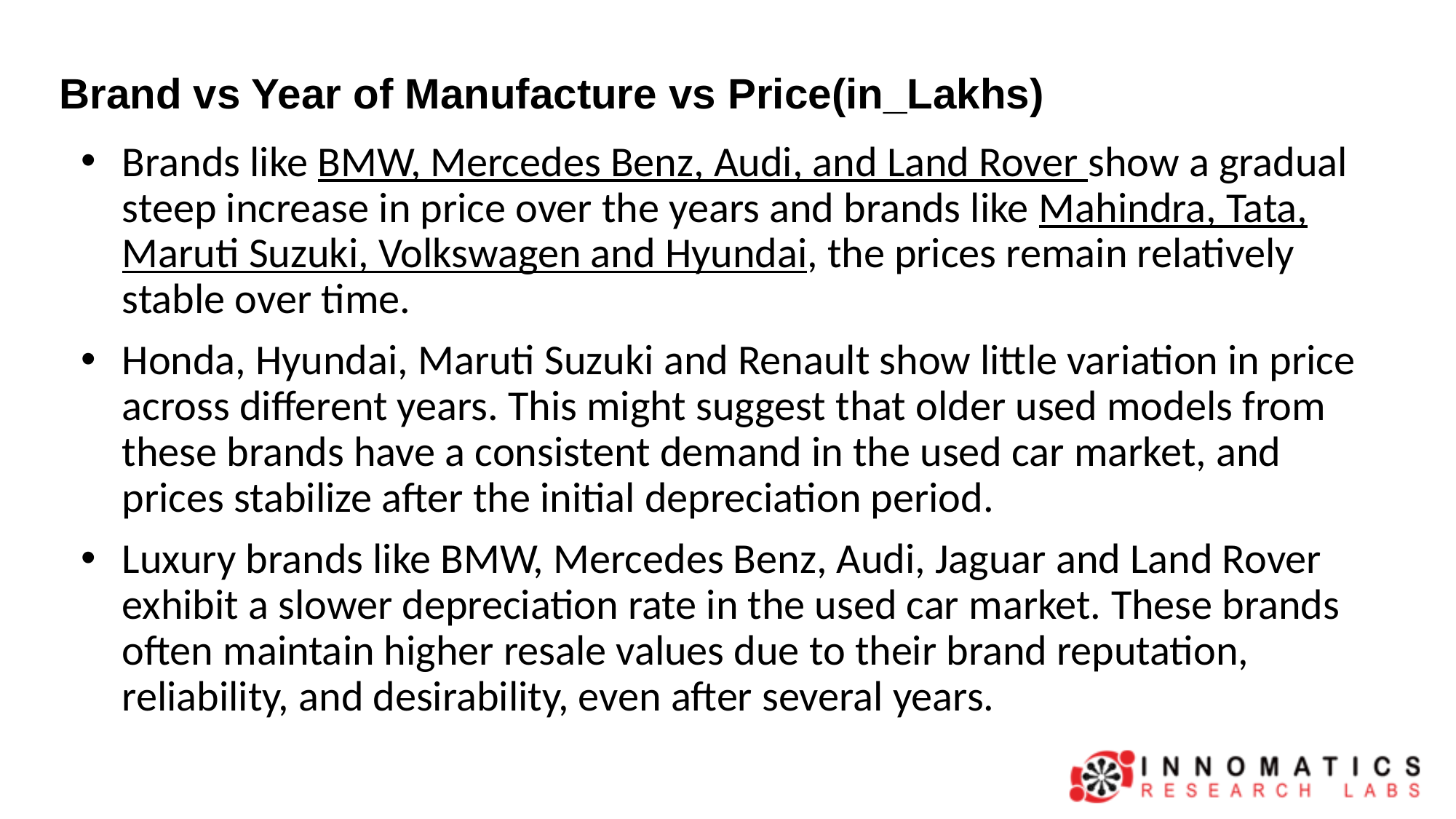

# Brand vs Year of Manufacture vs Price(in_Lakhs)
Brands like BMW, Mercedes Benz, Audi, and Land Rover show a gradual steep increase in price over the years and brands like Mahindra, Tata, Maruti Suzuki, Volkswagen and Hyundai, the prices remain relatively stable over time.
Honda, Hyundai, Maruti Suzuki and Renault show little variation in price across different years. This might suggest that older used models from these brands have a consistent demand in the used car market, and prices stabilize after the initial depreciation period.
Luxury brands like BMW, Mercedes Benz, Audi, Jaguar and Land Rover exhibit a slower depreciation rate in the used car market. These brands often maintain higher resale values due to their brand reputation, reliability, and desirability, even after several years.